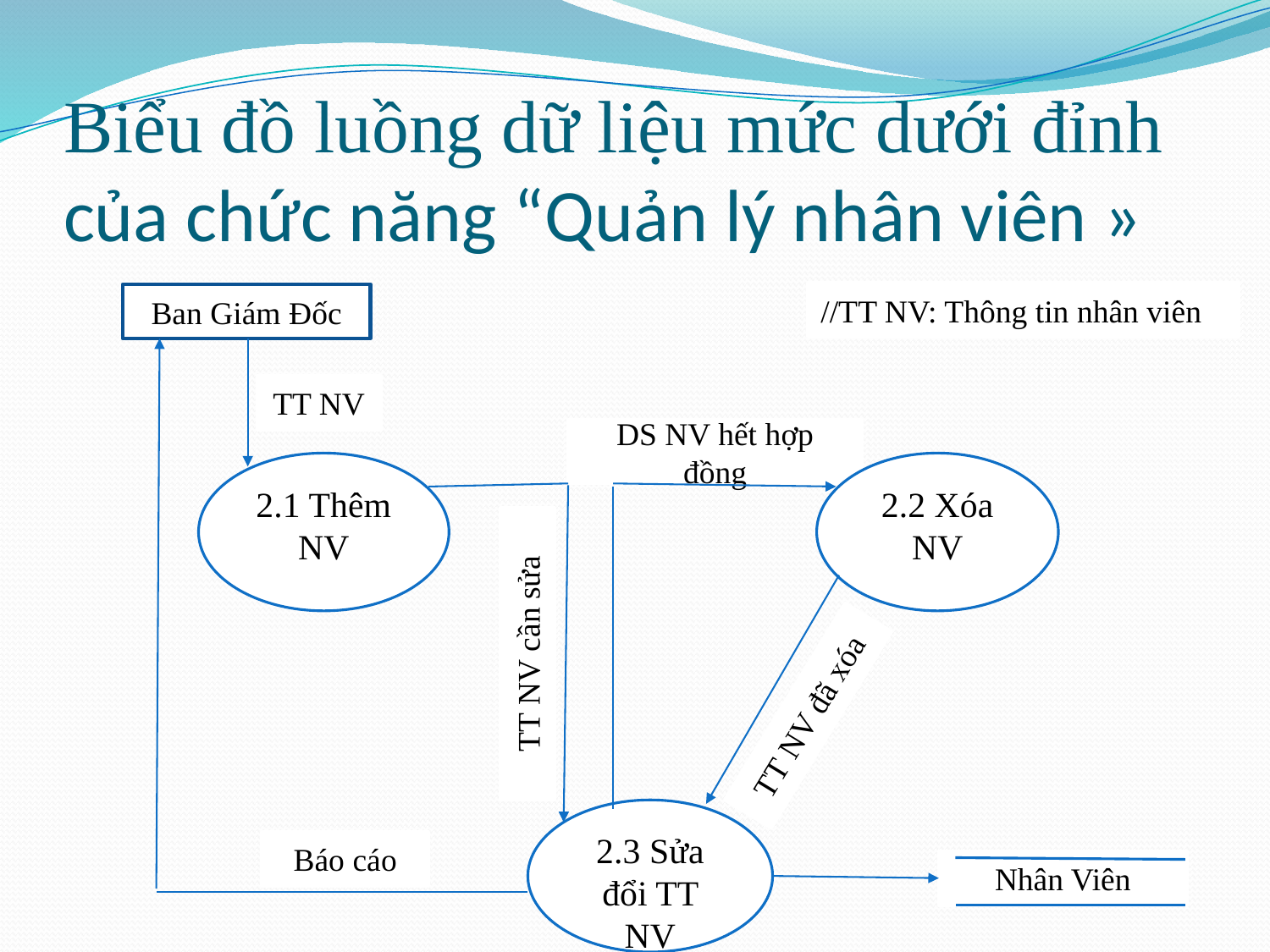

# Biểu đồ luồng dữ liệu mức dưới đỉnh của chức năng “Quản lý nhân viên »
//TT NV: Thông tin nhân viên
Ban Giám Đốc
TT NV
DS NV hết hợp đồng
2.1 Thêm NV
2.2 Xóa NV
TT NV cần sửa
TT NV đã xóa
2.3 Sửa đổi TT NV
Báo cáo
Nhân Viên